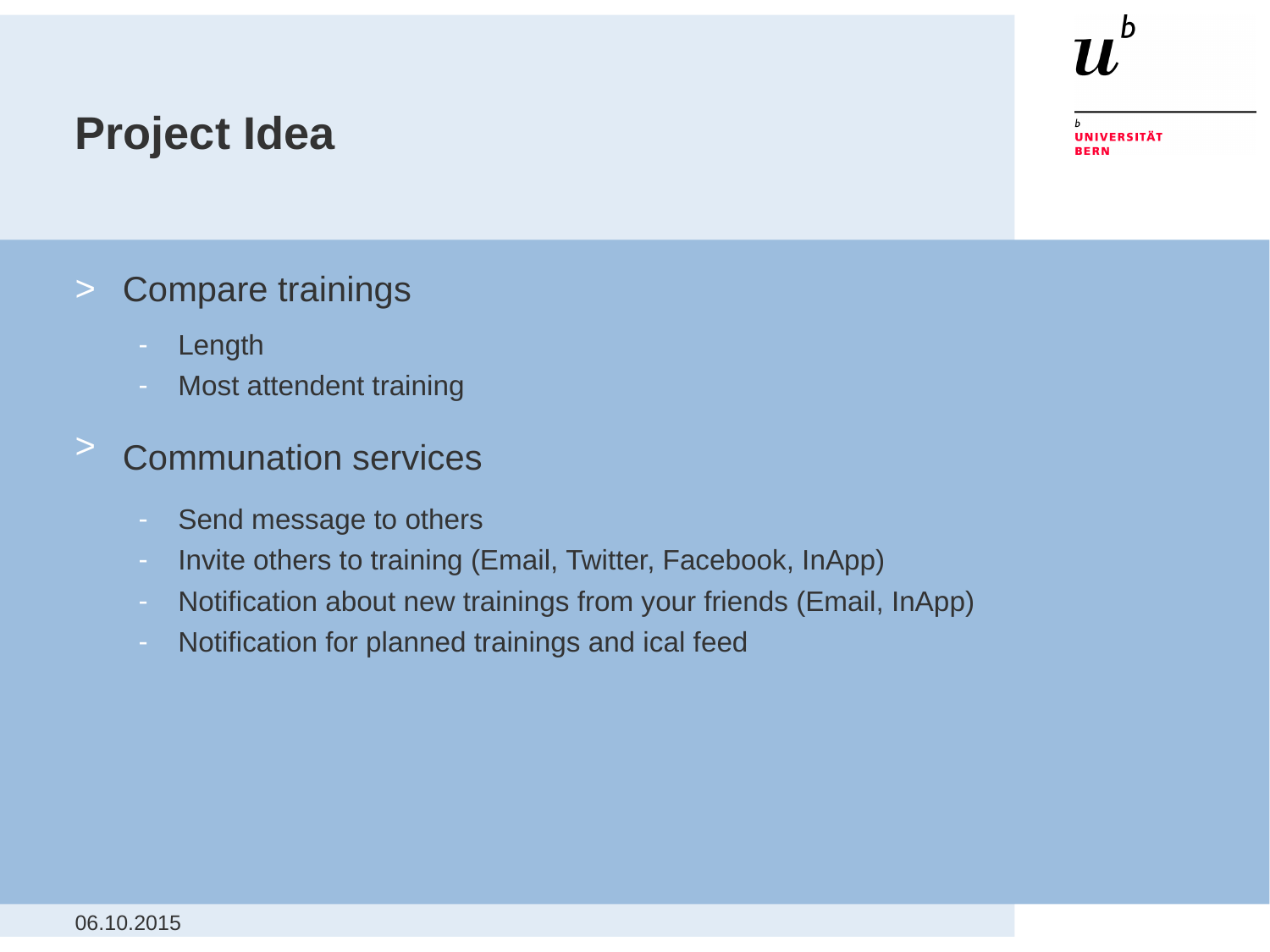

# Project Idea
Compare trainings
Length
Most attendent training
Communation services
Send message to others
Invite others to training (Email, Twitter, Facebook, InApp)
Notification about new trainings from your friends (Email, InApp)
Notification for planned trainings and ical feed
06.10.2015